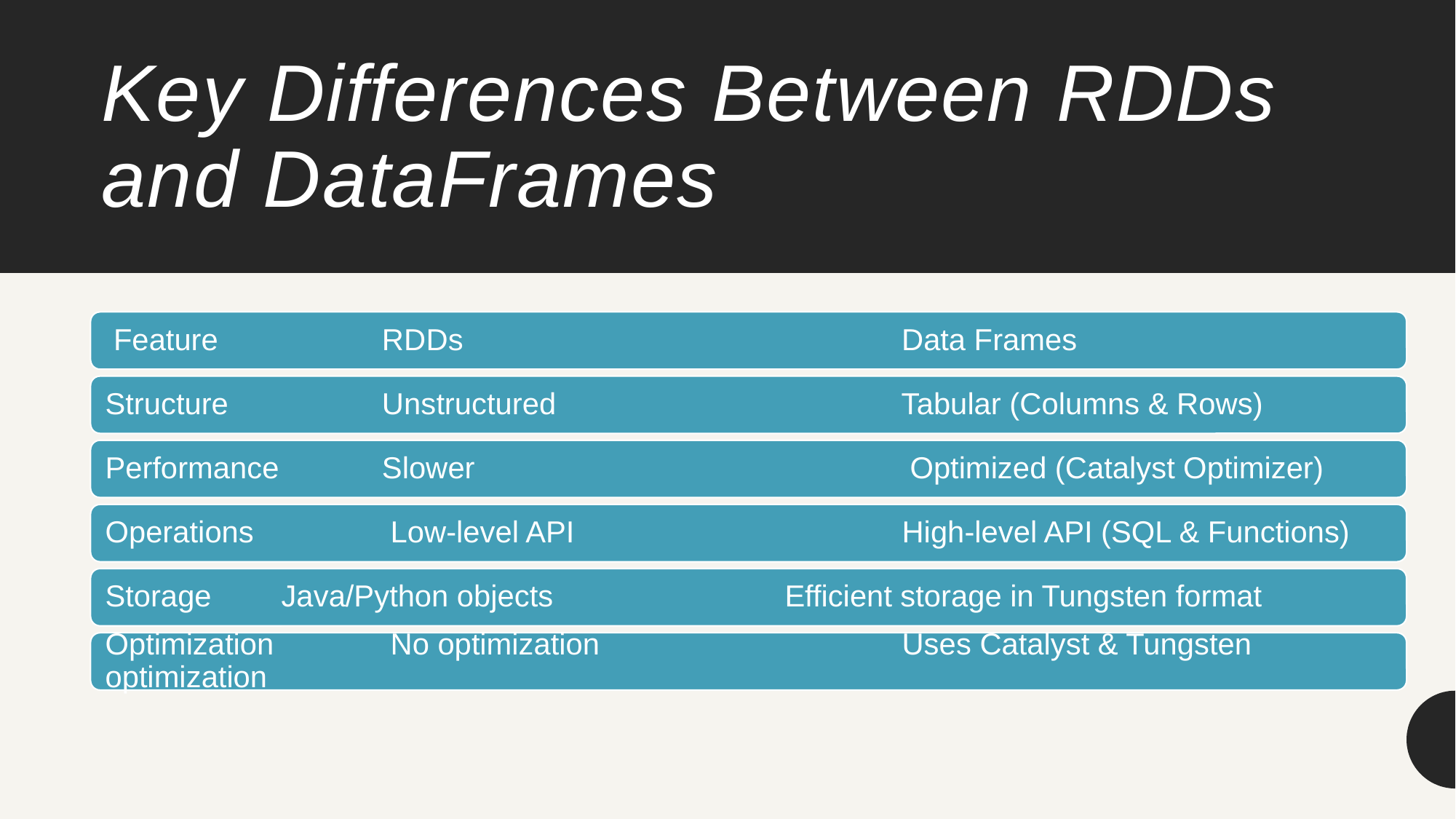

# Key Differences Between RDDs and DataFrames
 Feature	       RDDs	                                           Data Frames
Structure	       Unstructured	                              Tabular (Columns & Rows)
Performance	       Slower	                                            Optimized (Catalyst Optimizer)
Operations	        Low-level API	                              High-level API (SQL & Functions)
Storage	        Java/Python objects	                Efficient storage in Tungsten format
Optimization	        No optimization	                              Uses Catalyst & Tungsten optimization